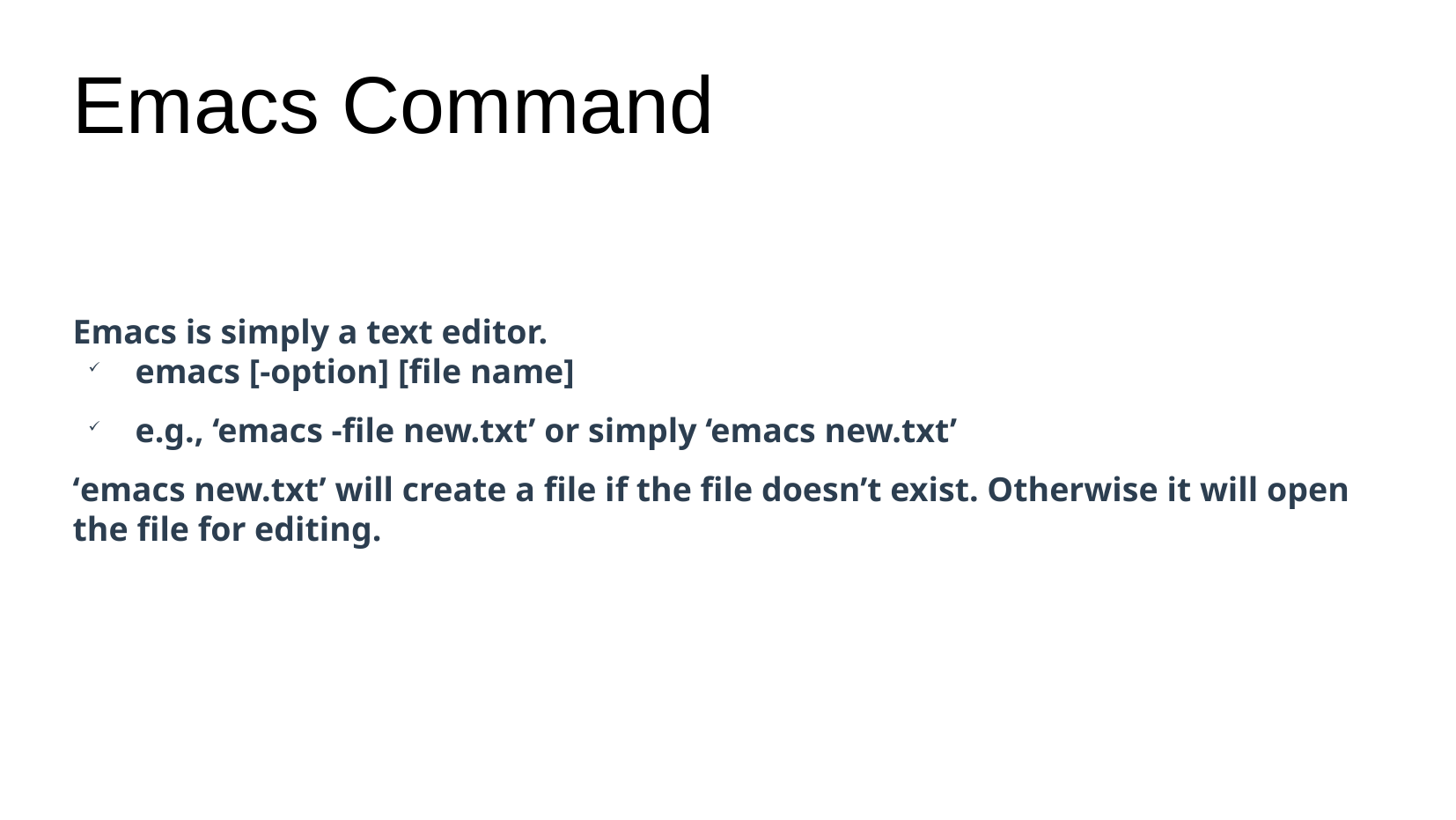

# Emacs Command
Emacs is simply a text editor.
emacs [-option] [file name]
e.g., ‘emacs -file new.txt’ or simply ‘emacs new.txt’
‘emacs new.txt’ will create a file if the file doesn’t exist. Otherwise it will open the file for editing.